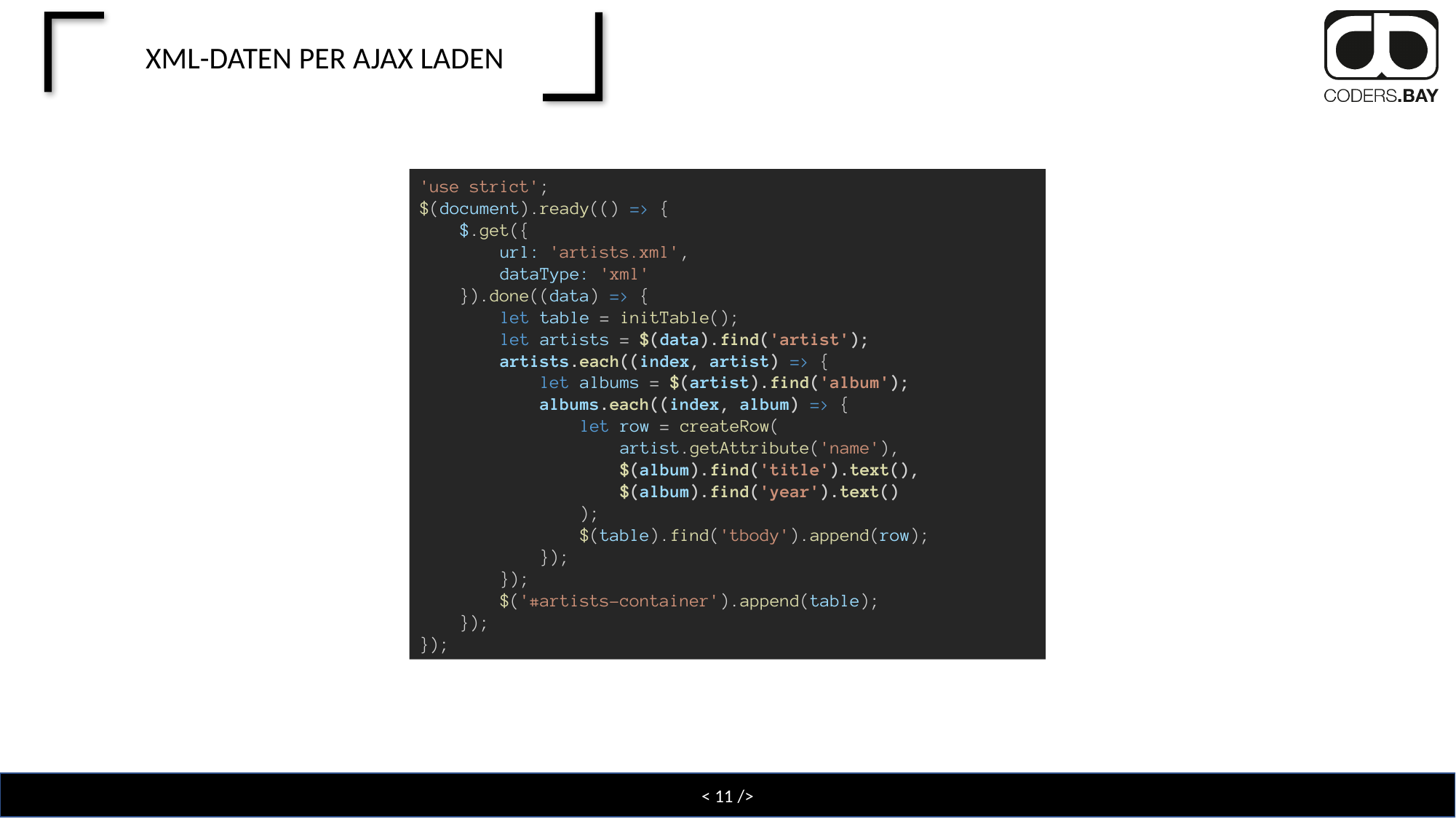

# XML-Daten per Ajax laden
'use strict';
$(document).ready(() => {
    $.get({
        url: 'artists.xml',
        dataType: 'xml'
    }).done((data) => {
        let table = initTable();
        let artists = $(data).find('artist');
        artists.each((index, artist) => {
            let albums = $(artist).find('album');
            albums.each((index, album) => {
                let row = createRow(
                    artist.getAttribute('name'),
                    $(album).find('title').text(),
                    $(album).find('year').text()
                );
                $(table).find('tbody').append(row);
            });
        });
        $('#artists-container').append(table);
    });
});